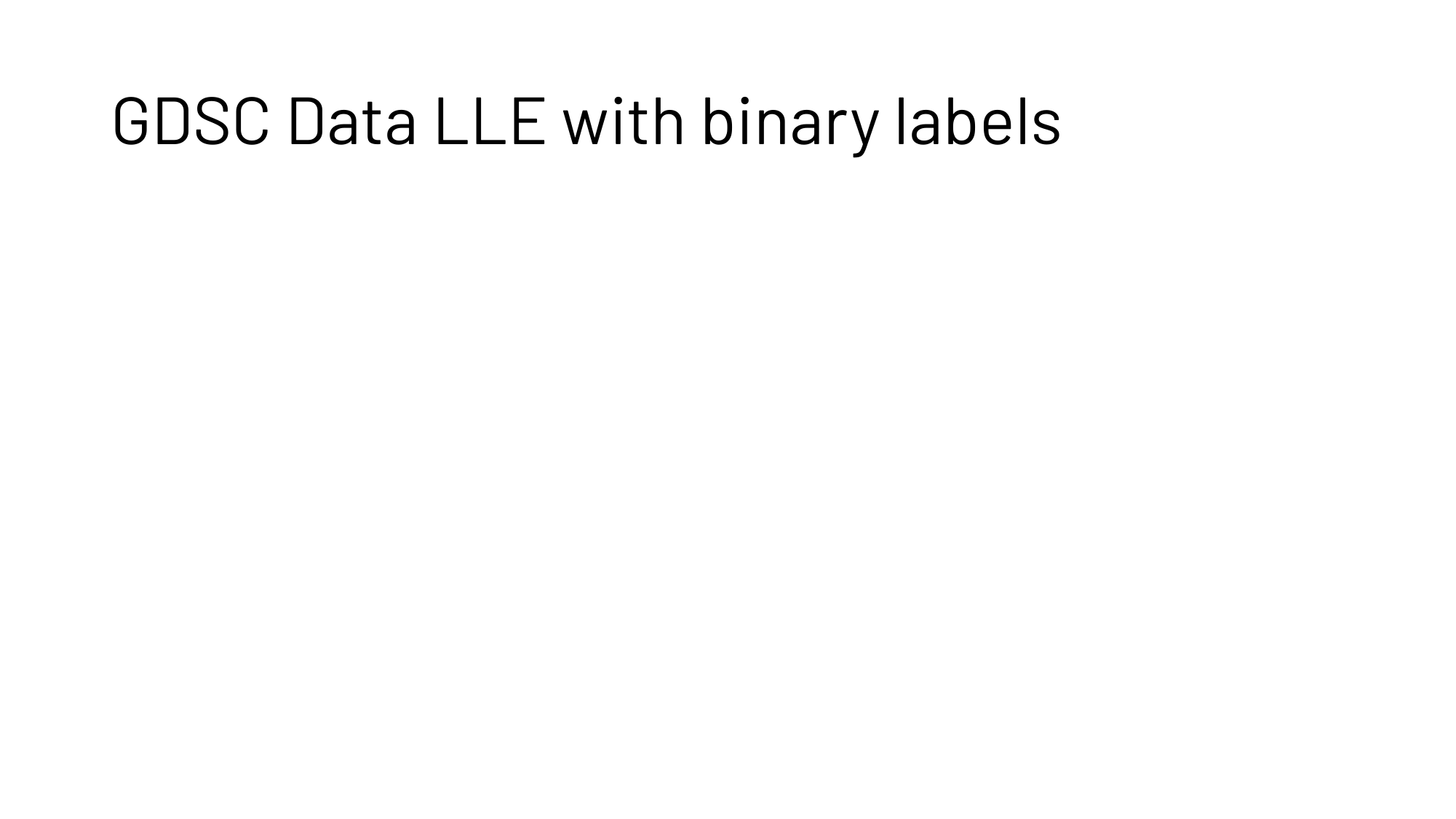

# GDSC Data LLE with binary labels